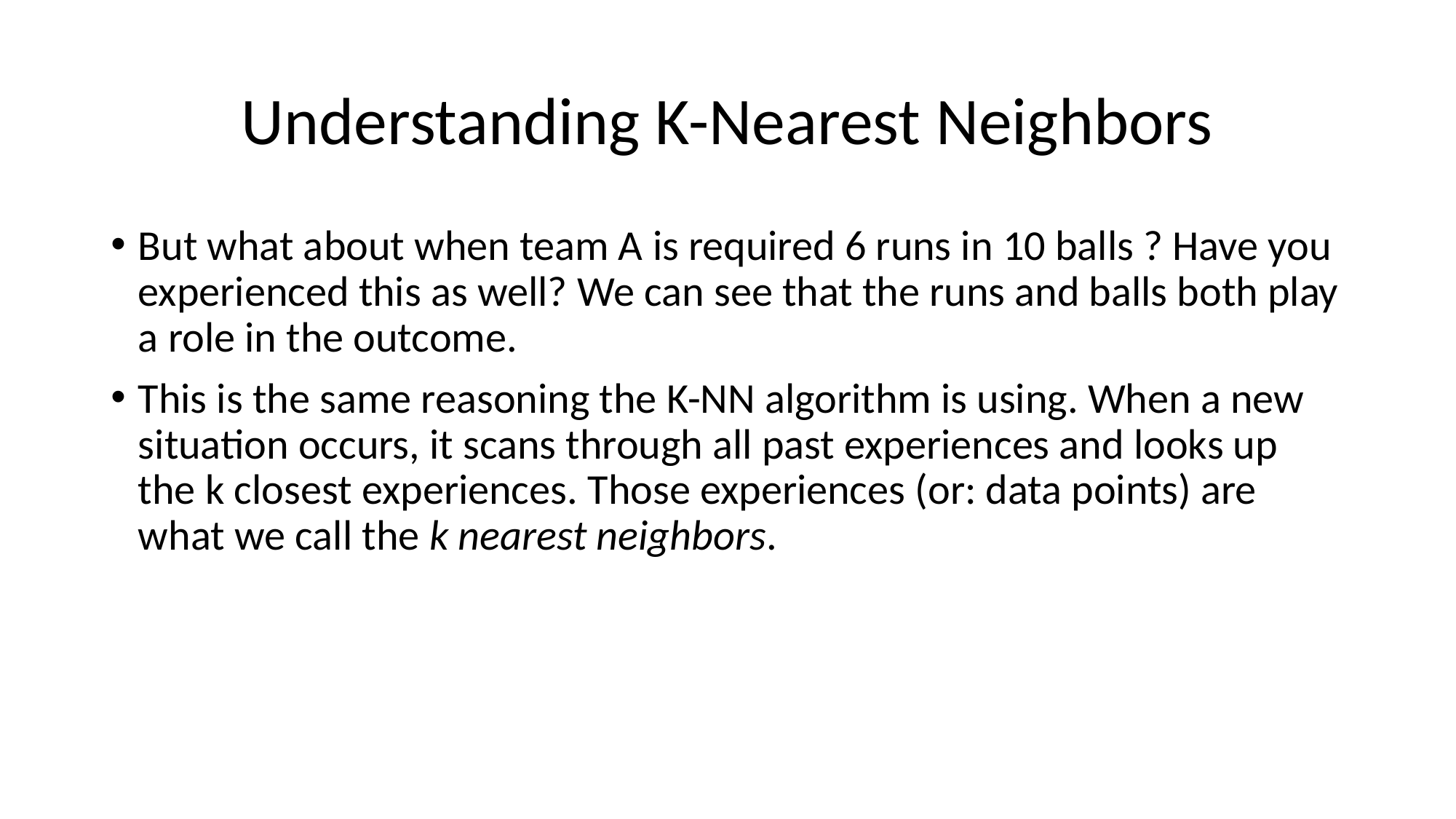

# Understanding K-Nearest Neighbors
But what about when team A is required 6 runs in 10 balls ? Have you experienced this as well? We can see that the runs and balls both play a role in the outcome.
This is the same reasoning the K-NN algorithm is using. When a new situation occurs, it scans through all past experiences and looks up the k closest experiences. Those experiences (or: data points) are what we call the k nearest neighbors.